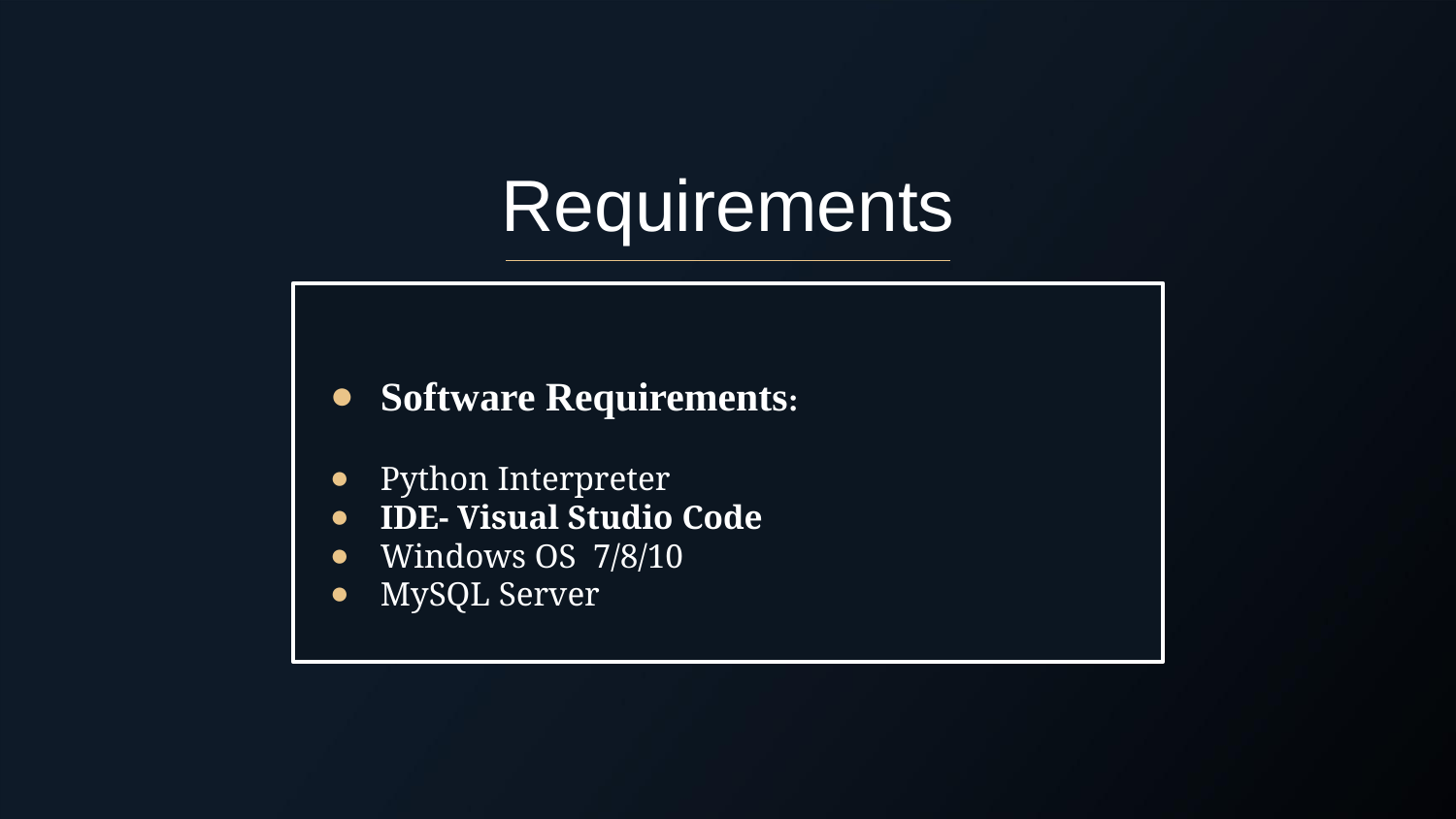

# Requirements

Software Requirements:

Python Interpreter
IDE- Visual Studio Code
Windows OS  7/8/10
MySQL Server